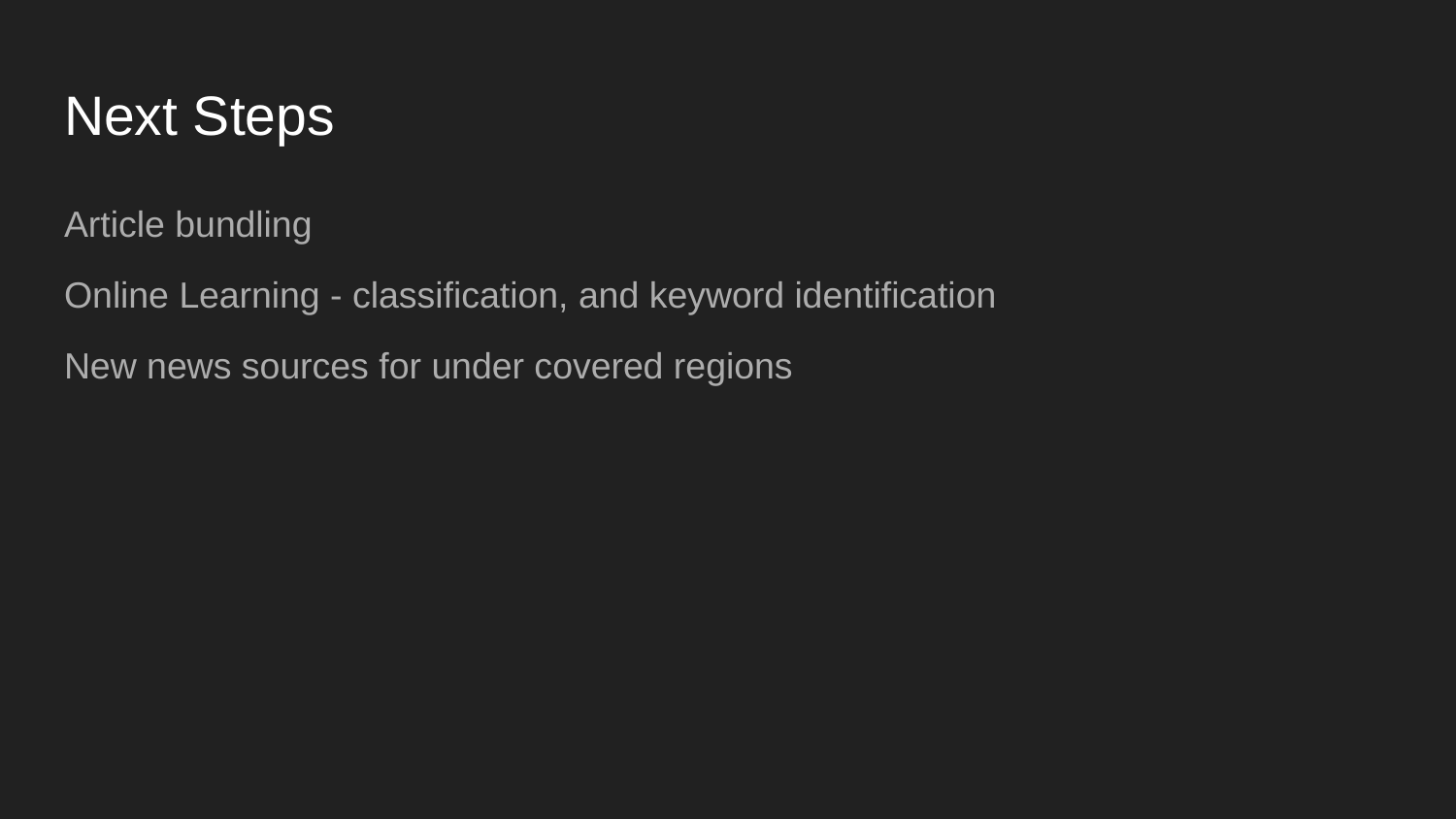

# Next Steps
Article bundling
Online Learning - classification, and keyword identification
New news sources for under covered regions